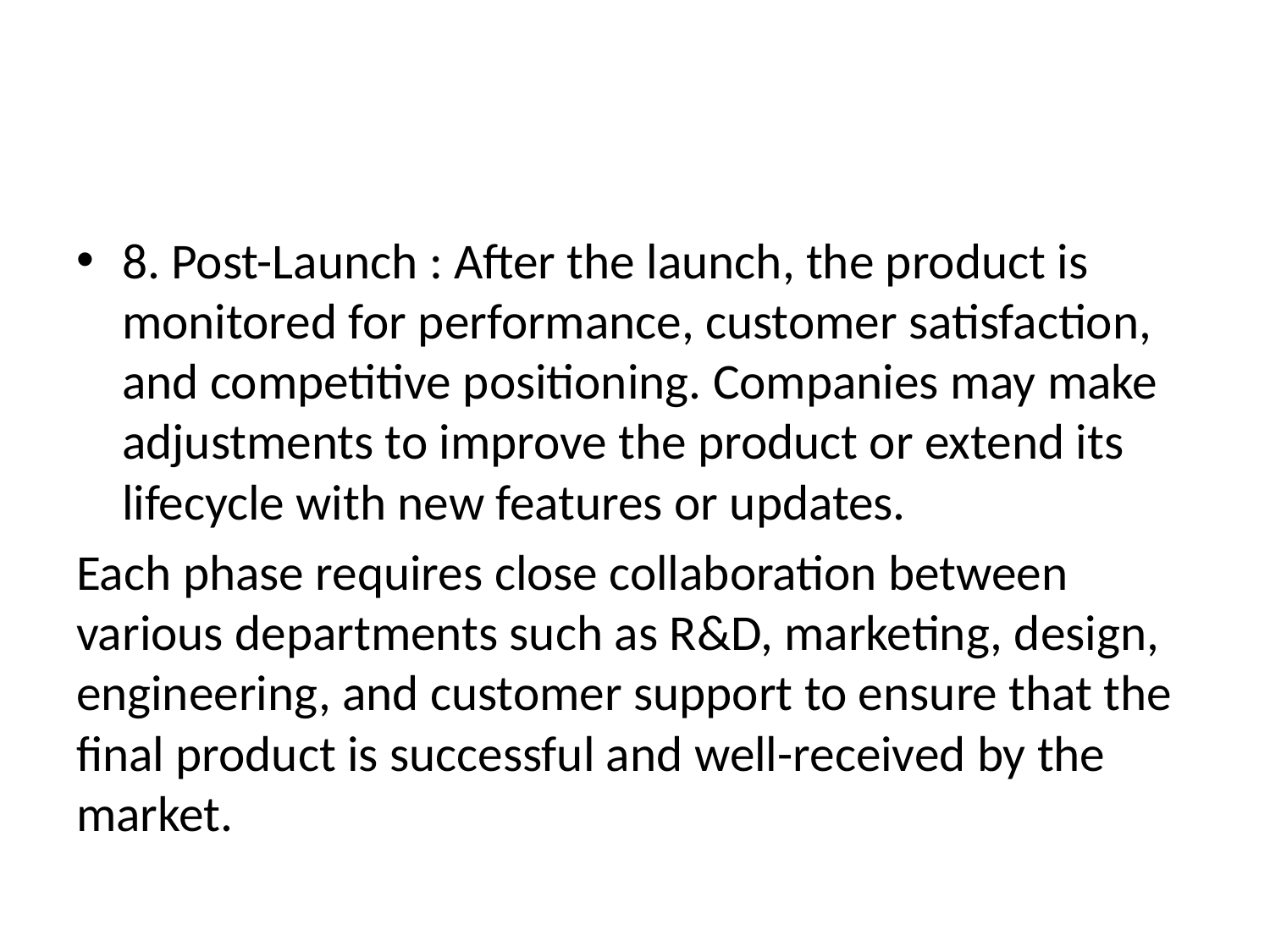

#
8. Post-Launch : After the launch, the product is monitored for performance, customer satisfaction, and competitive positioning. Companies may make adjustments to improve the product or extend its lifecycle with new features or updates.
Each phase requires close collaboration between various departments such as R&D, marketing, design, engineering, and customer support to ensure that the final product is successful and well-received by the market.